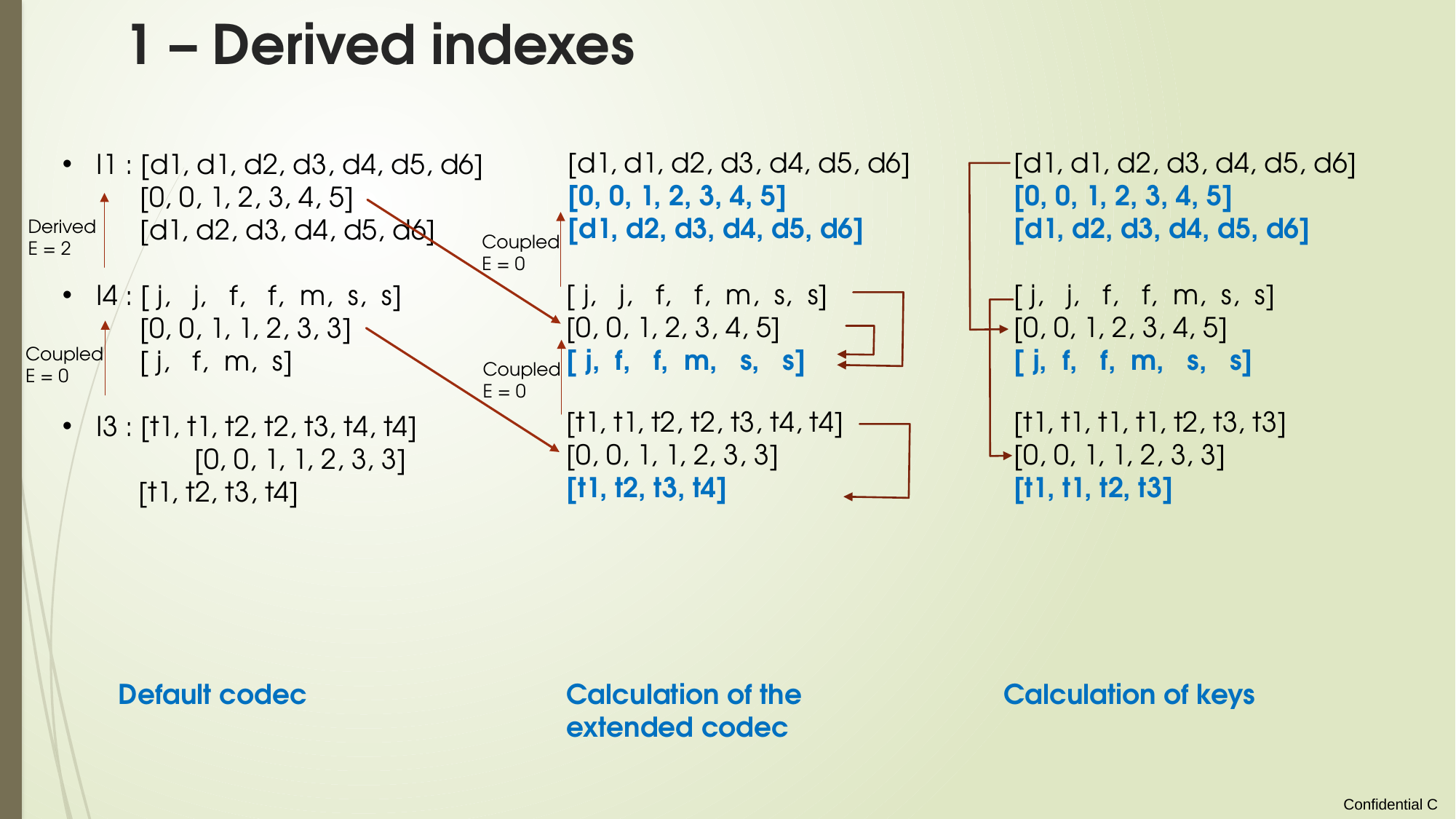

# 1 – Derived indexes
[d1, d1, d2, d3, d4, d5, d6]
[0, 0, 1, 2, 3, 4, 5]
[d1, d2, d3, d4, d5, d6]
[d1, d1, d2, d3, d4, d5, d6]
[0, 0, 1, 2, 3, 4, 5]
[d1, d2, d3, d4, d5, d6]
I1 : [d1, d1, d2, d3, d4, d5, d6]
   [0, 0, 1, 2, 3, 4, 5]
   [d1, d2, d3, d4, d5, d6]

I4 : [ j,   j,   f,   f,  m,  s,  s]
   [0, 0, 1, 1, 2, 3, 3]
   [ j,   f,  m,  s]

I3 : [t1, t1, t2, t2, t3, t4, t4]
	   [0, 0, 1, 1, 2, 3, 3]
          [t1, t2, t3, t4]

Derived
E = 2
Coupled
E = 0
[ j,   j,   f,   f,  m,  s,  s]
[0, 0, 1, 2, 3, 4, 5]
[ j,  f,   f,  m,   s,   s]
[ j,   j,   f,   f,  m,  s,  s]
[0, 0, 1, 2, 3, 4, 5]
[ j,  f,   f,  m,   s,   s]

Coupled
E = 0
Coupled
E = 0
[t1, t1, t2, t2, t3, t4, t4]
[0, 0, 1, 1, 2, 3, 3]
[t1, t2, t3, t4]
[t1, t1, t1, t1, t2, t3, t3]
[0, 0, 1, 1, 2, 3, 3]
[t1, t1, t2, t3]

Default codec
Calculation of the extended codec
Calculation of keys